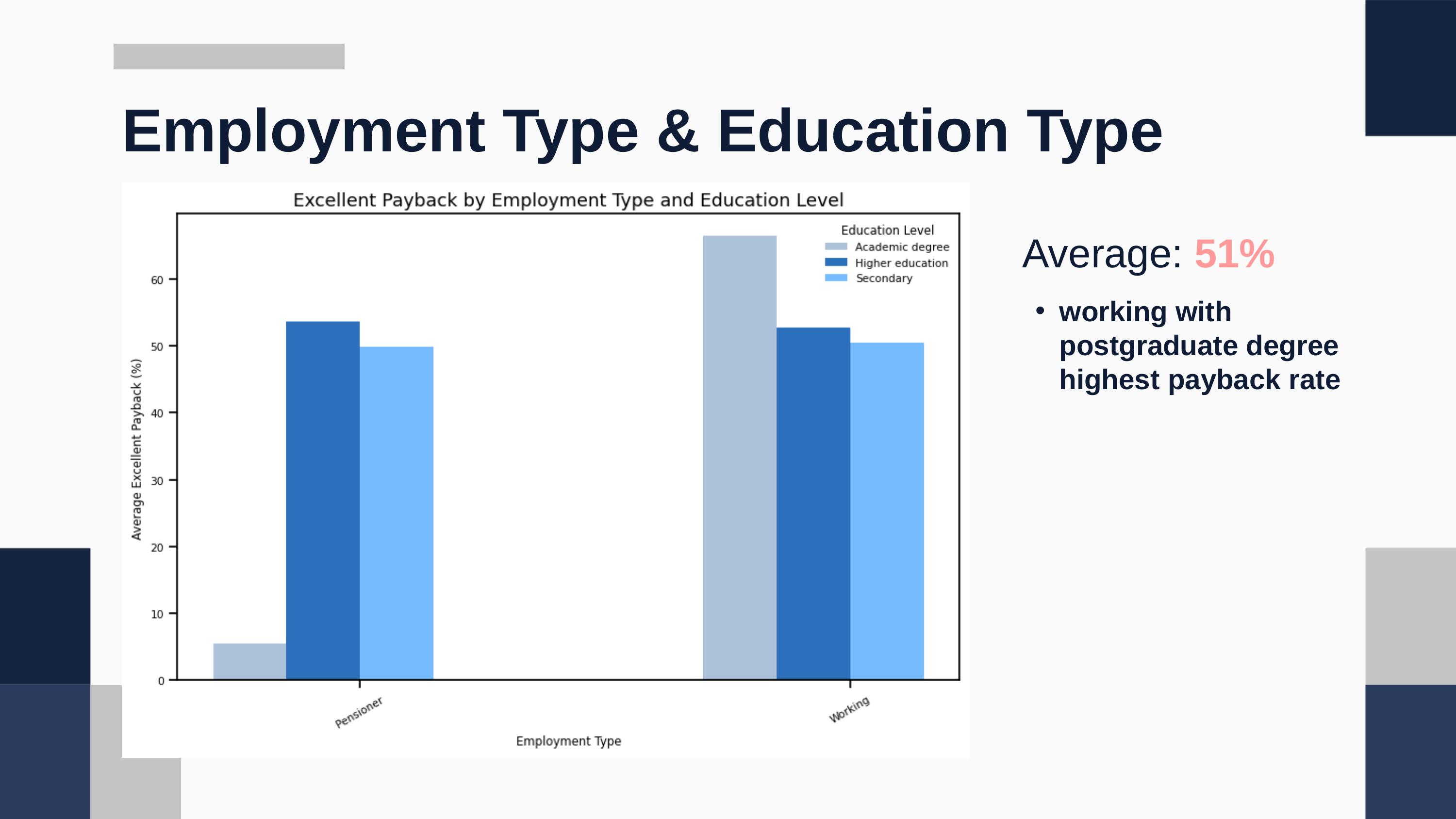

Employment Type & Education Type

Average: 51%
working with postgraduate degree highest payback rate